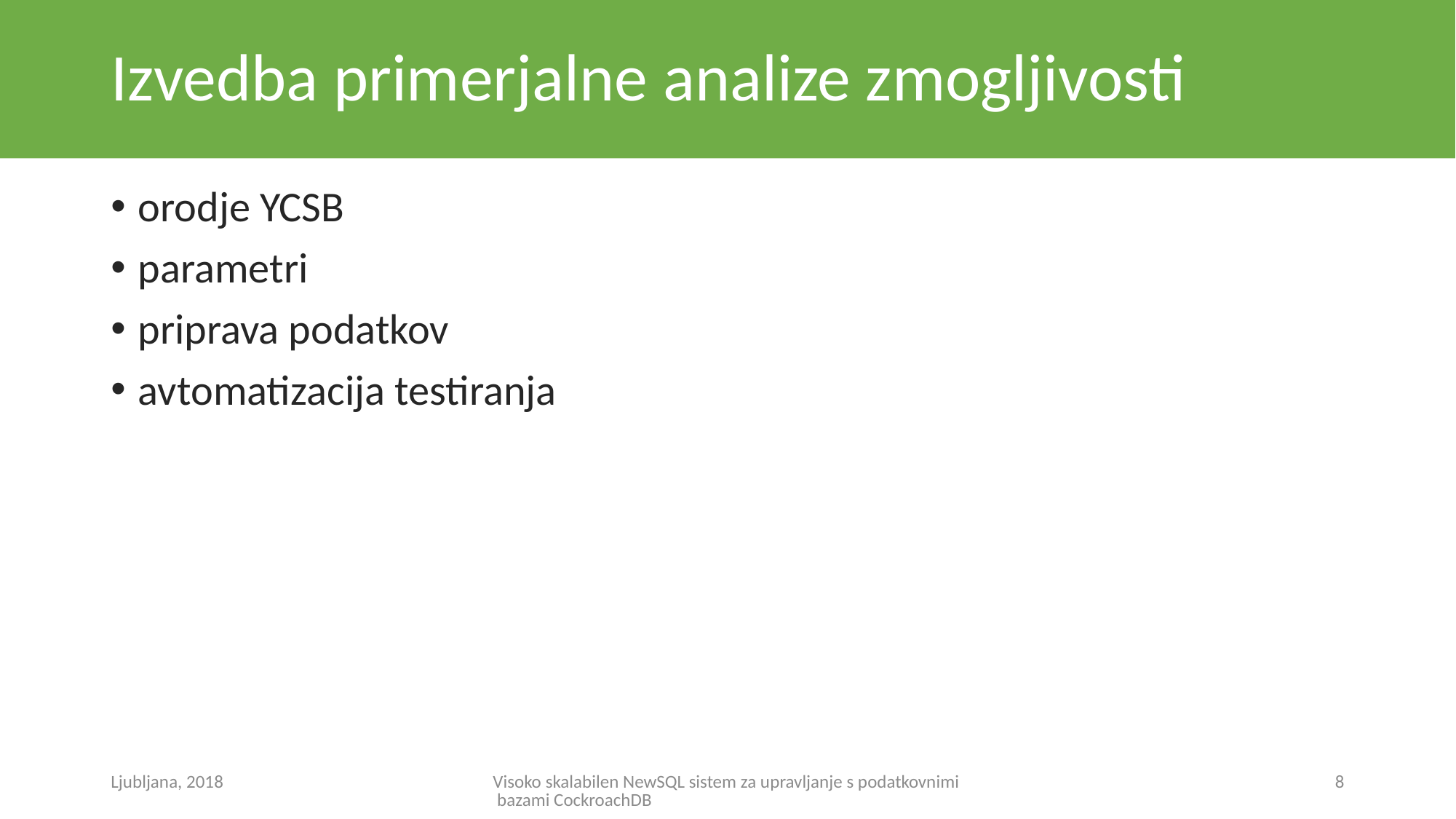

# Izvedba primerjalne analize zmogljivosti
orodje YCSB
parametri
priprava podatkov
avtomatizacija testiranja

Ljubljana, 2018
Visoko skalabilen NewSQL sistem za upravljanje s podatkovnimi bazami CockroachDB
8